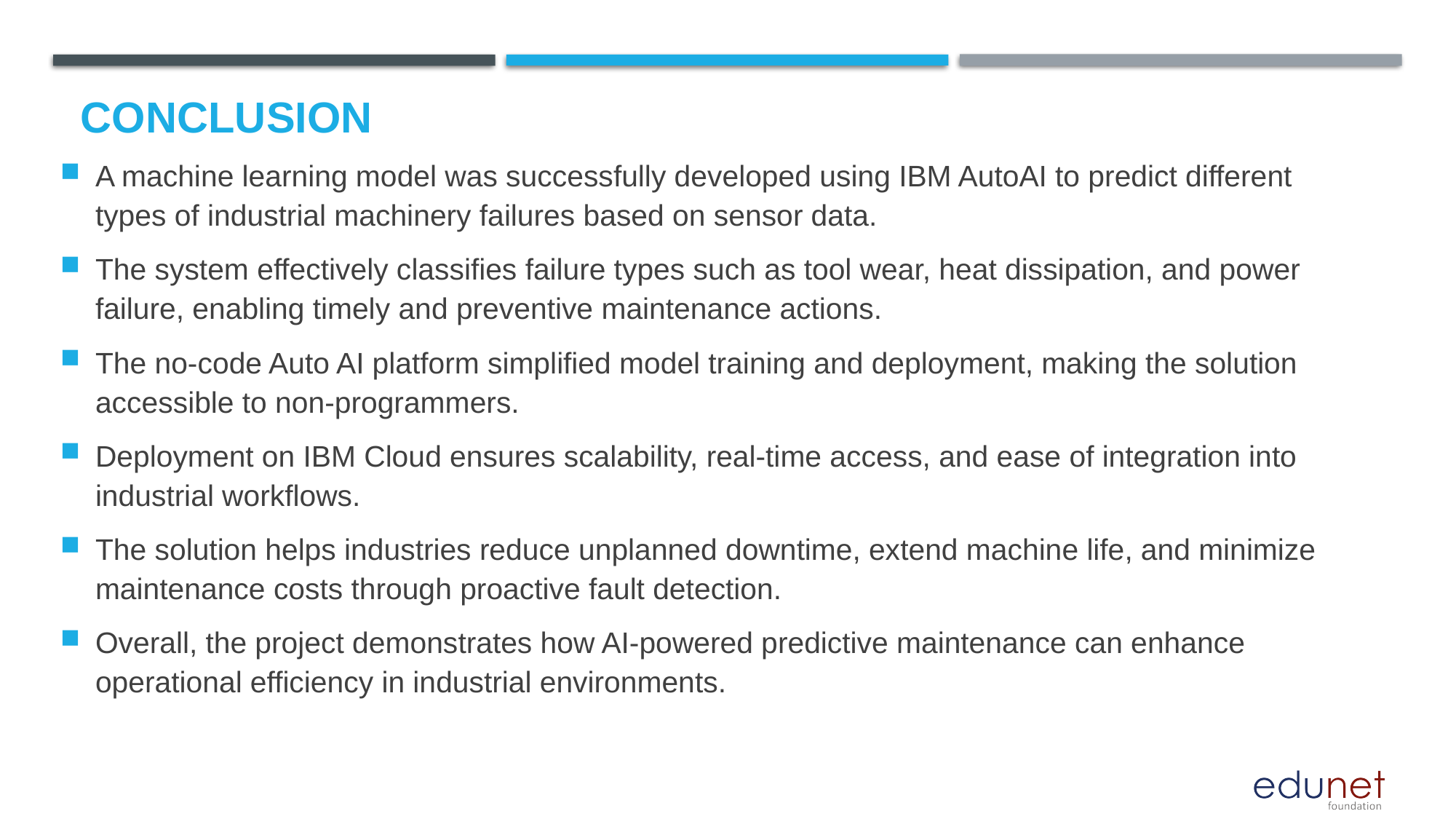

# Conclusion
A machine learning model was successfully developed using IBM AutoAI to predict different types of industrial machinery failures based on sensor data.
The system effectively classifies failure types such as tool wear, heat dissipation, and power failure, enabling timely and preventive maintenance actions.
The no-code Auto AI platform simplified model training and deployment, making the solution accessible to non-programmers.
Deployment on IBM Cloud ensures scalability, real-time access, and ease of integration into industrial workflows.
The solution helps industries reduce unplanned downtime, extend machine life, and minimize maintenance costs through proactive fault detection.
Overall, the project demonstrates how AI-powered predictive maintenance can enhance operational efficiency in industrial environments.